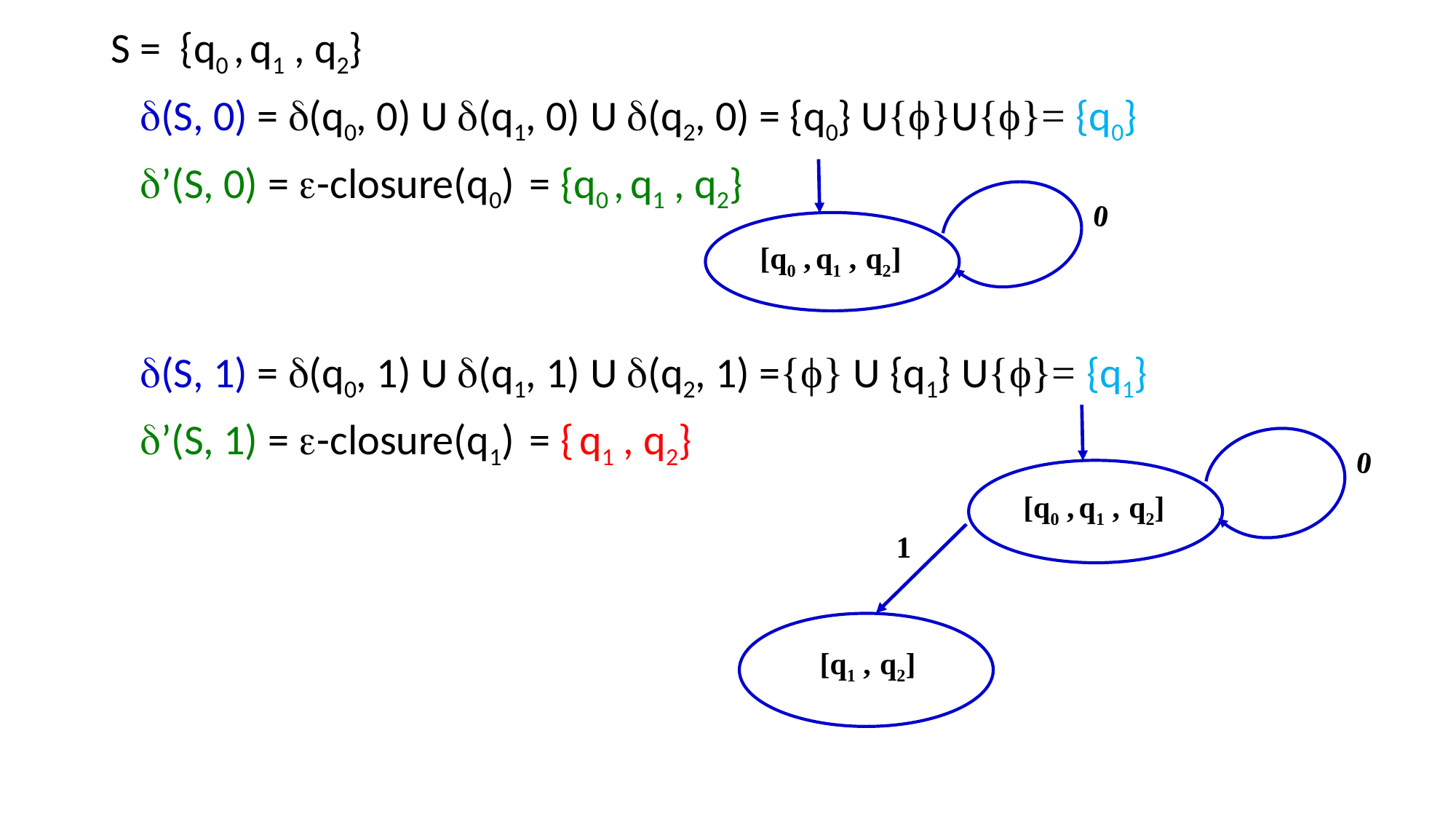

S =  {q0 , q1 , q2}
   δ(S, 0) = δ(q0, 0) U δ(q1, 0) U δ(q2, 0) = {q0} U{ϕ}U{ϕ}= {q0}
   δ’(S, 0) = ε-closure(q0)  = {q0 , q1 , q2}

   δ(S, 1) = δ(q0, 1) U δ(q1, 1) U δ(q2, 1) ={ϕ} U {q1} U{ϕ}= {q1}
   δ’(S, 1) = ε-closure(q1)  = { q1 , q2}

0

[q0 , q1 ,  q2]

[q0 , q1 ,  q2]

0
1

[q1 ,  q2]